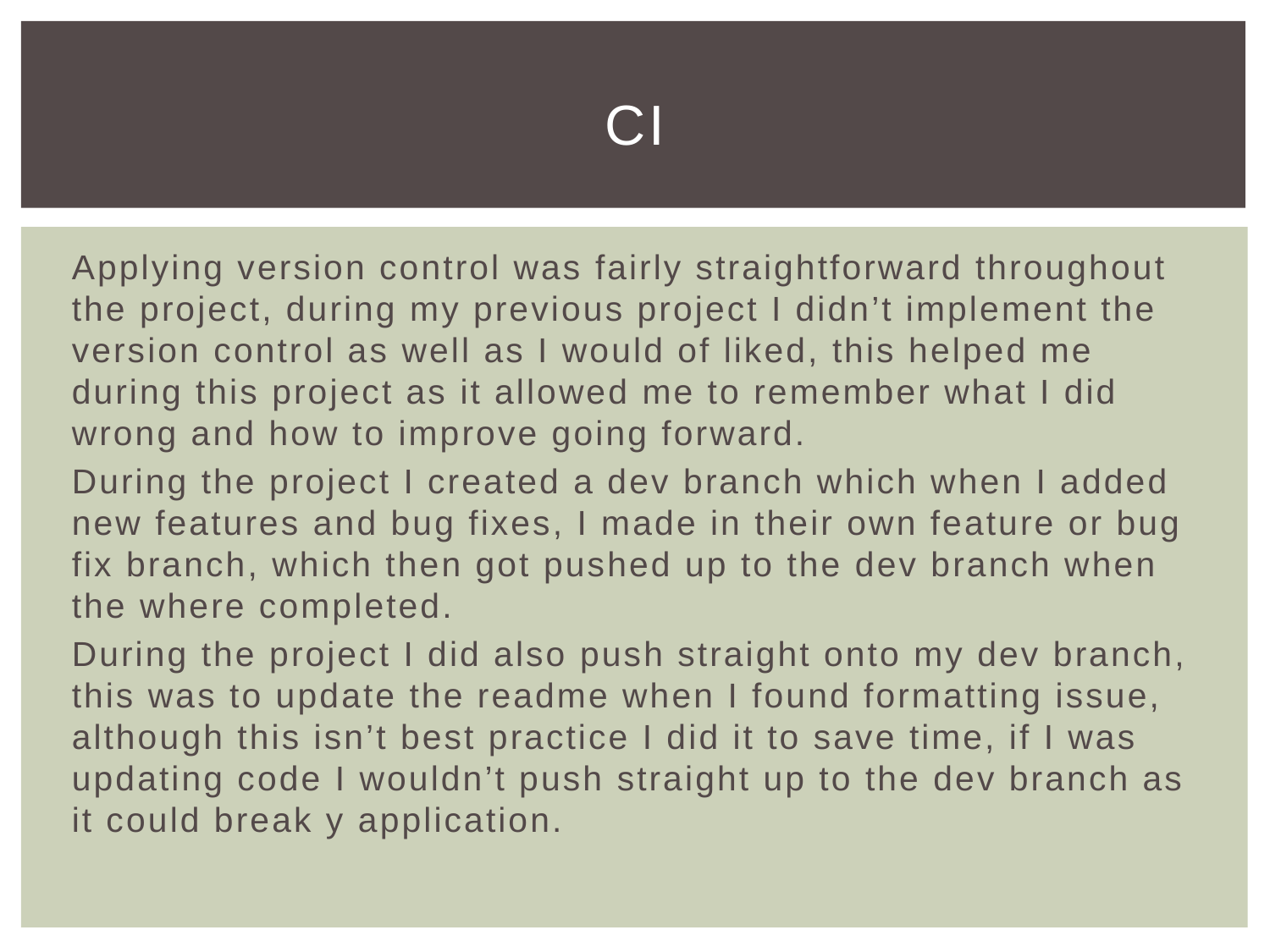

# CI
Applying version control was fairly straightforward throughout the project, during my previous project I didn’t implement the version control as well as I would of liked, this helped me during this project as it allowed me to remember what I did wrong and how to improve going forward.
During the project I created a dev branch which when I added new features and bug fixes, I made in their own feature or bug fix branch, which then got pushed up to the dev branch when the where completed.
During the project I did also push straight onto my dev branch, this was to update the readme when I found formatting issue, although this isn’t best practice I did it to save time, if I was updating code I wouldn’t push straight up to the dev branch as it could break y application.